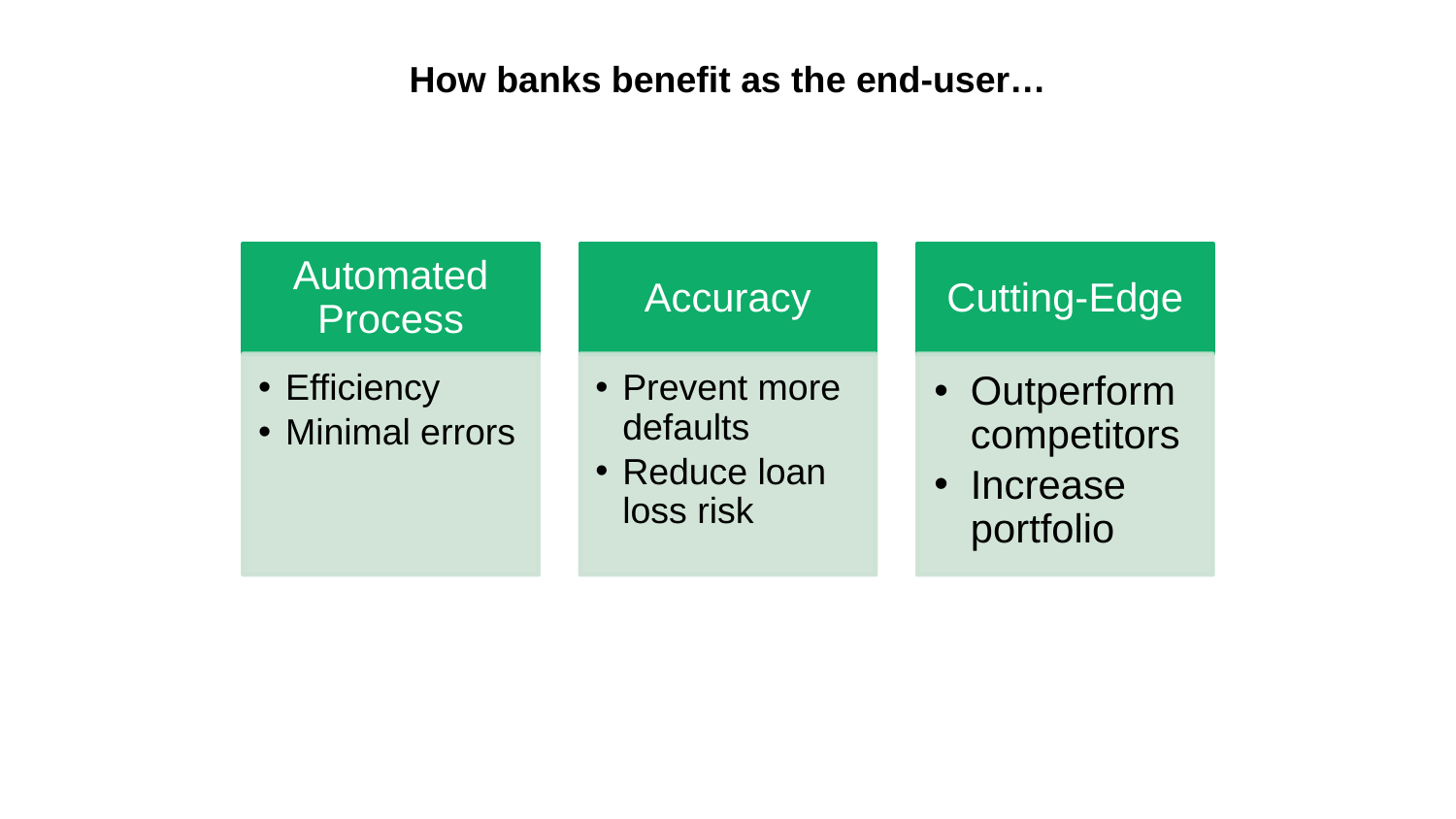

How banks benefit as the end-user…
Automated Process
Efficiency
Minimal errors
Accuracy
Prevent more defaults
Reduce loan loss risk
Cutting-Edge
Outperform competitors
Increase portfolio